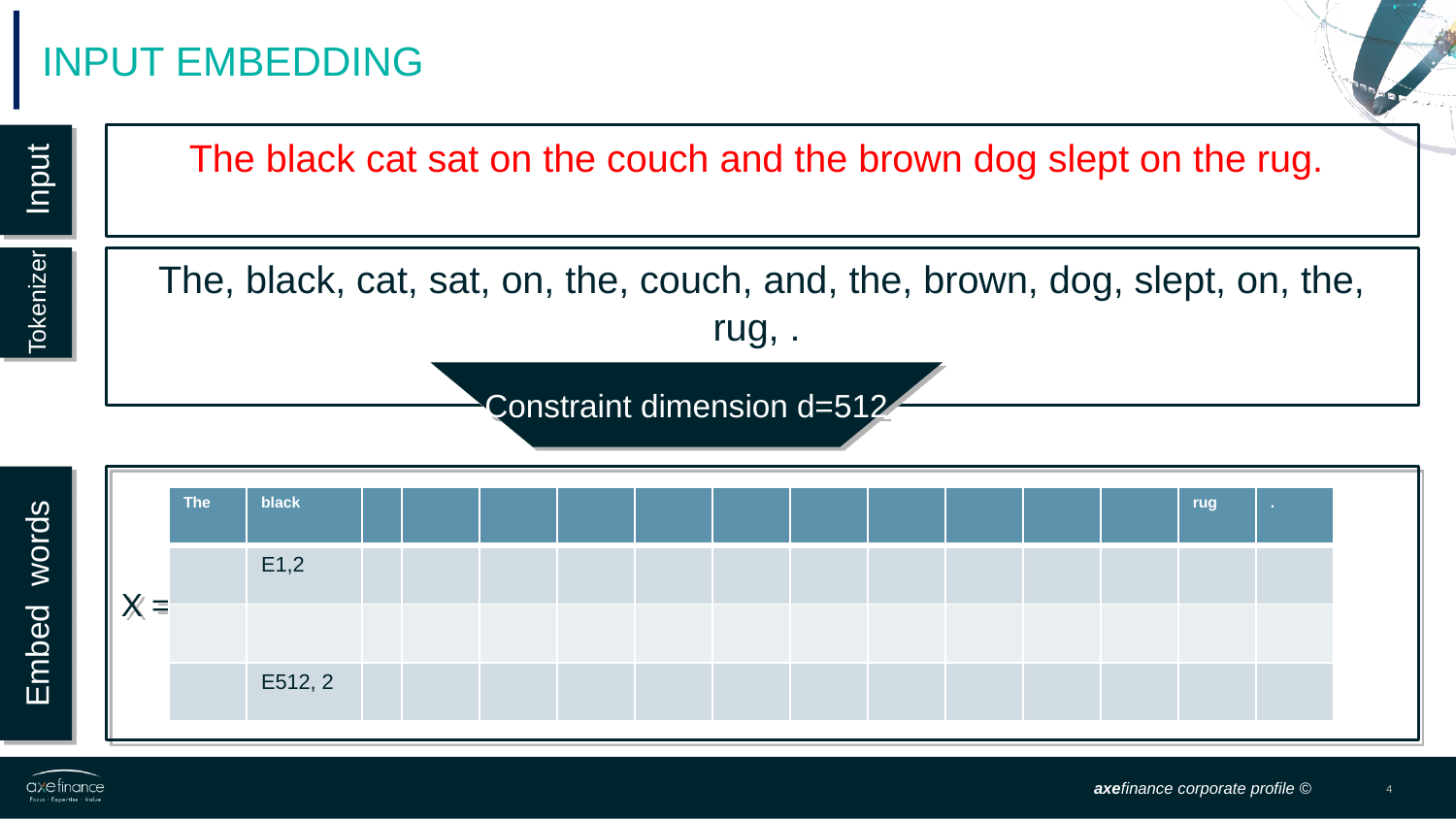

# Input embedding
The black cat sat on the couch and the brown dog slept on the rug.
Input
The, black, cat, sat, on, the, couch, and, the, brown, dog, slept, on, the, rug, .
Tokenizer
Constraint dimension d=512
X =
| The | black |  |  |  |  |  |  |  |  |  |  |  | rug | . |
| --- | --- | --- | --- | --- | --- | --- | --- | --- | --- | --- | --- | --- | --- | --- |
|  | E1,2 |  |  |  |  |  |  |  |  |  |  |  |  |  |
|  |  |  |  |  |  |  |  |  |  |  |  |  |  |  |
|  | E512, 2 |  |  |  |  |  |  |  |  |  |  |  |  |  |
Embed  words